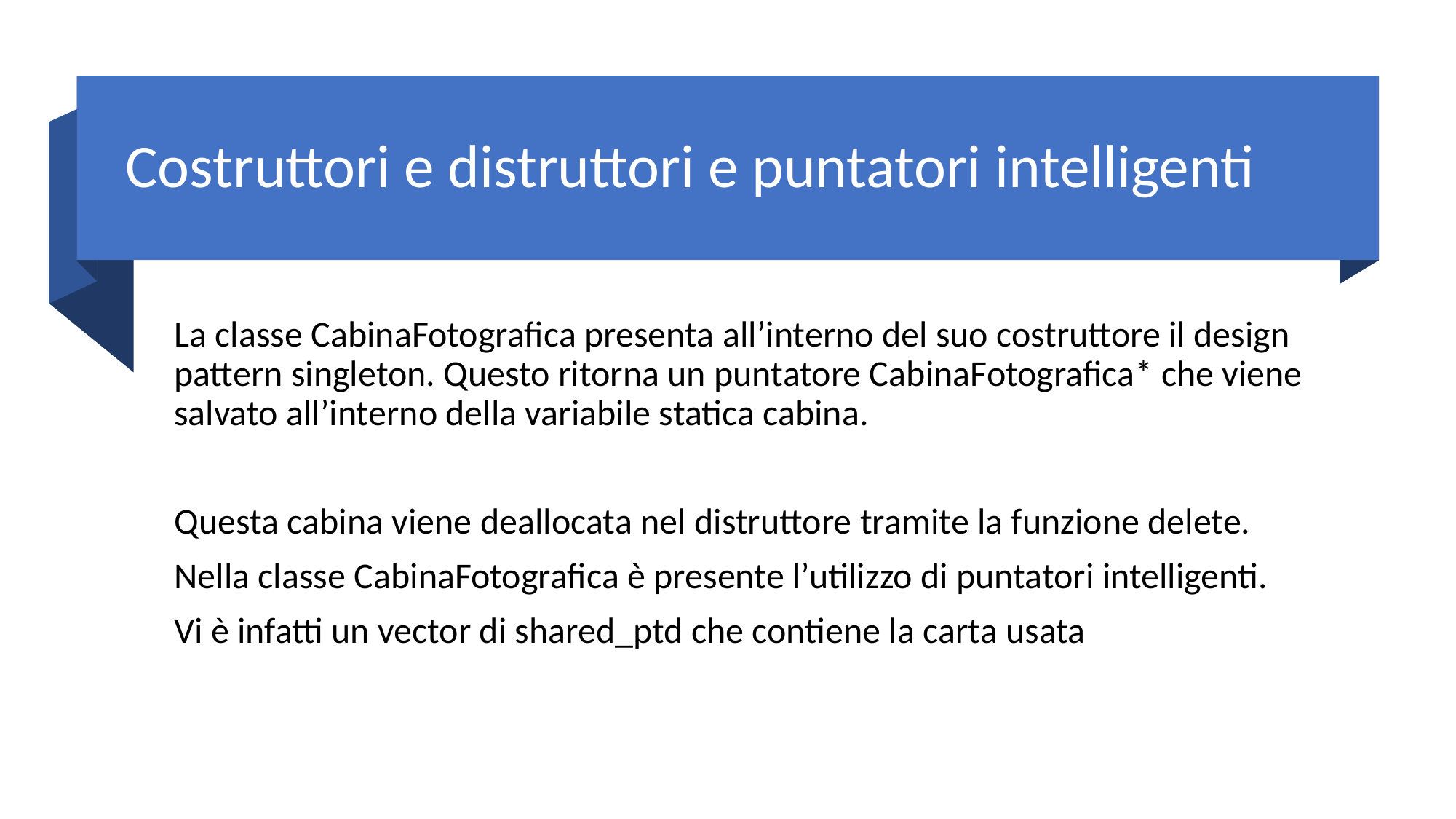

# Costruttori e distruttori e puntatori intelligenti

La classe CabinaFotografica presenta all’interno del suo costruttore il design pattern singleton. Questo ritorna un puntatore CabinaFotografica* che viene salvato all’interno della variabile statica cabina.

Questa cabina viene deallocata nel distruttore tramite la funzione delete.
Nella classe CabinaFotografica è presente l’utilizzo di puntatori intelligenti.
Vi è infatti un vector di shared_ptd che contiene la carta usata